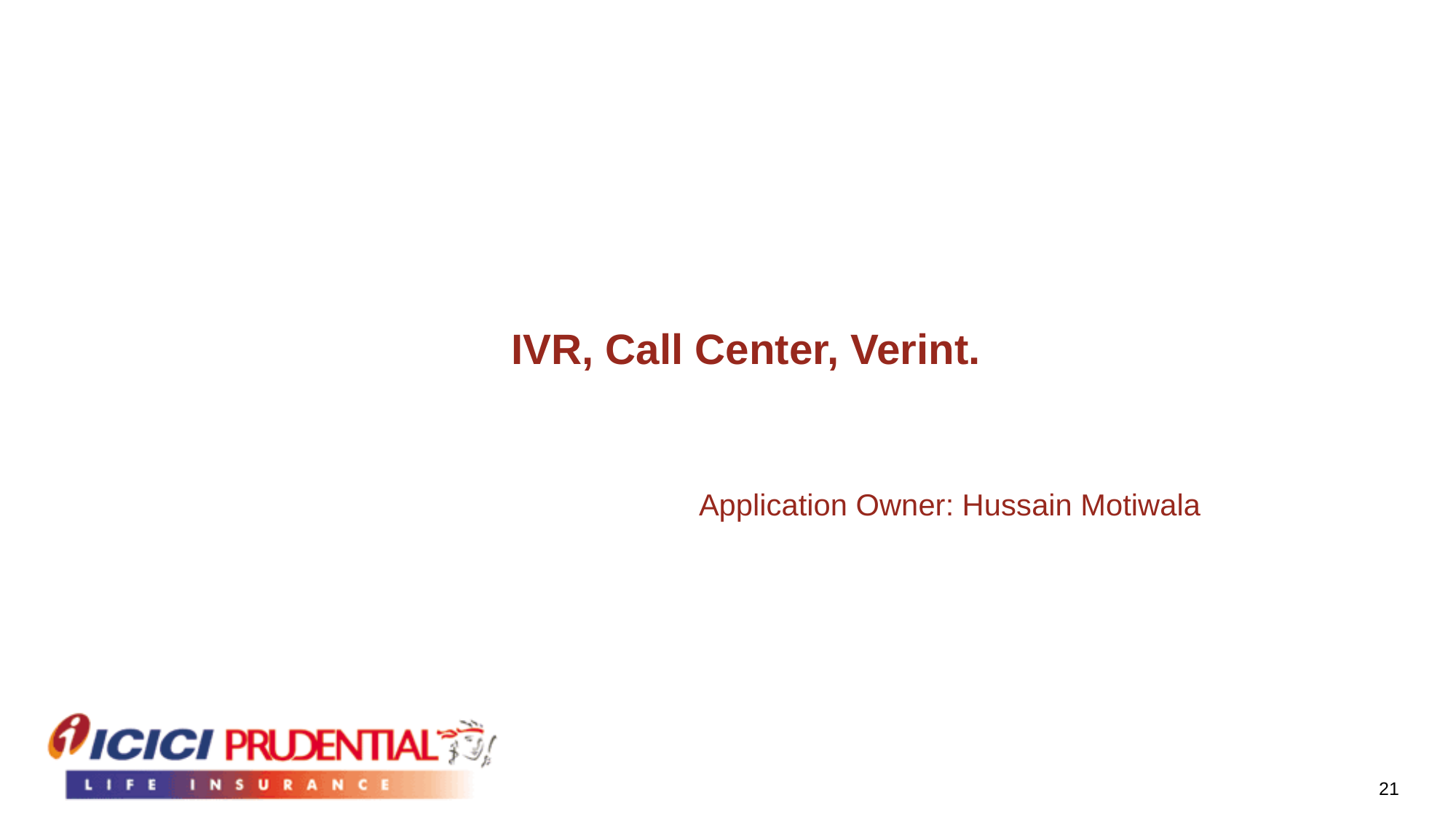

IVR, Call Center, Verint.

Application Owner: Hussain Motiwala

21